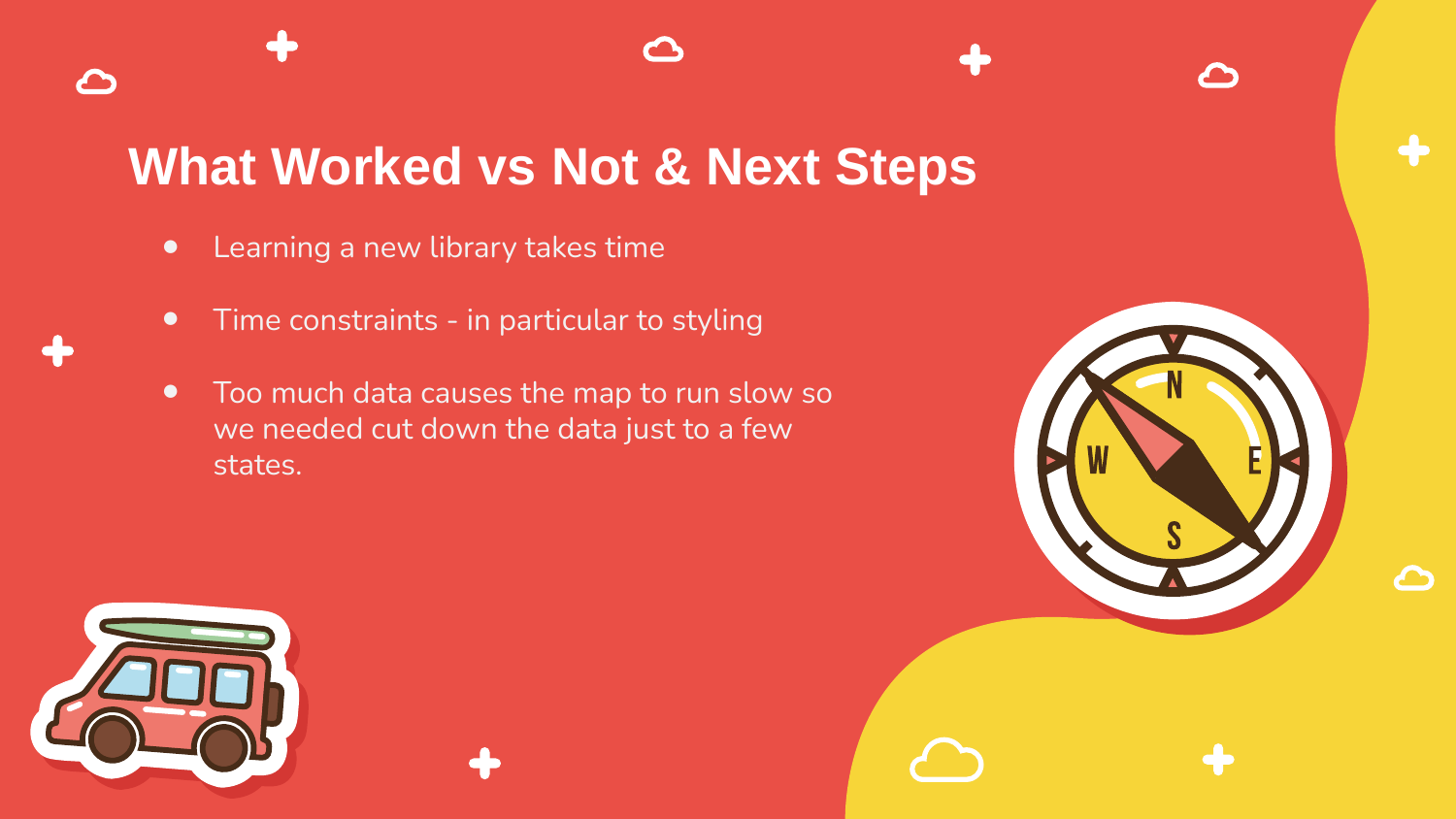

# What Worked vs Not & Next Steps
Learning a new library takes time

Time constraints - in particular to styling

Too much data causes the map to run slow so we needed cut down the data just to a few states.